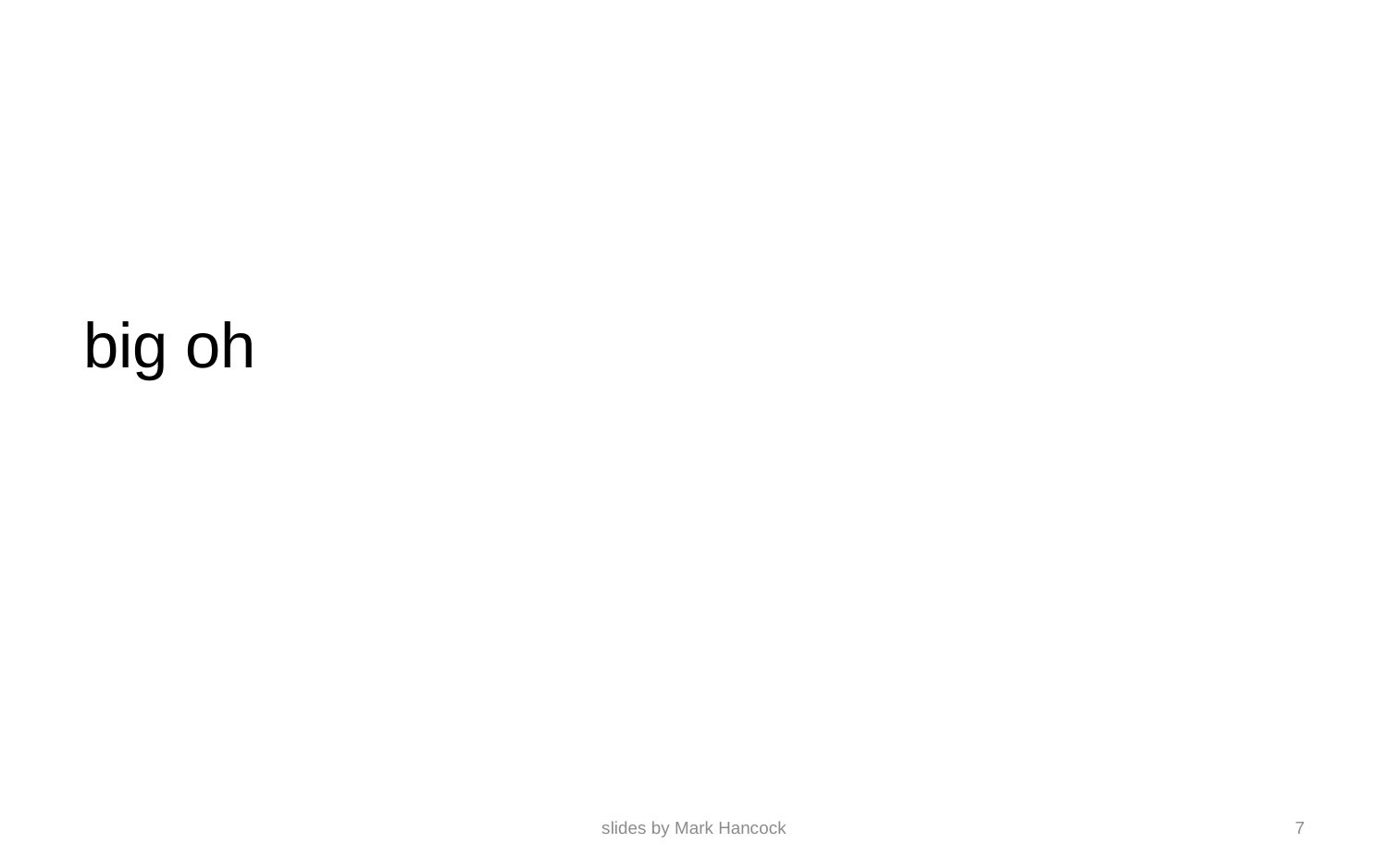

# big oh
slides by Mark Hancock
7